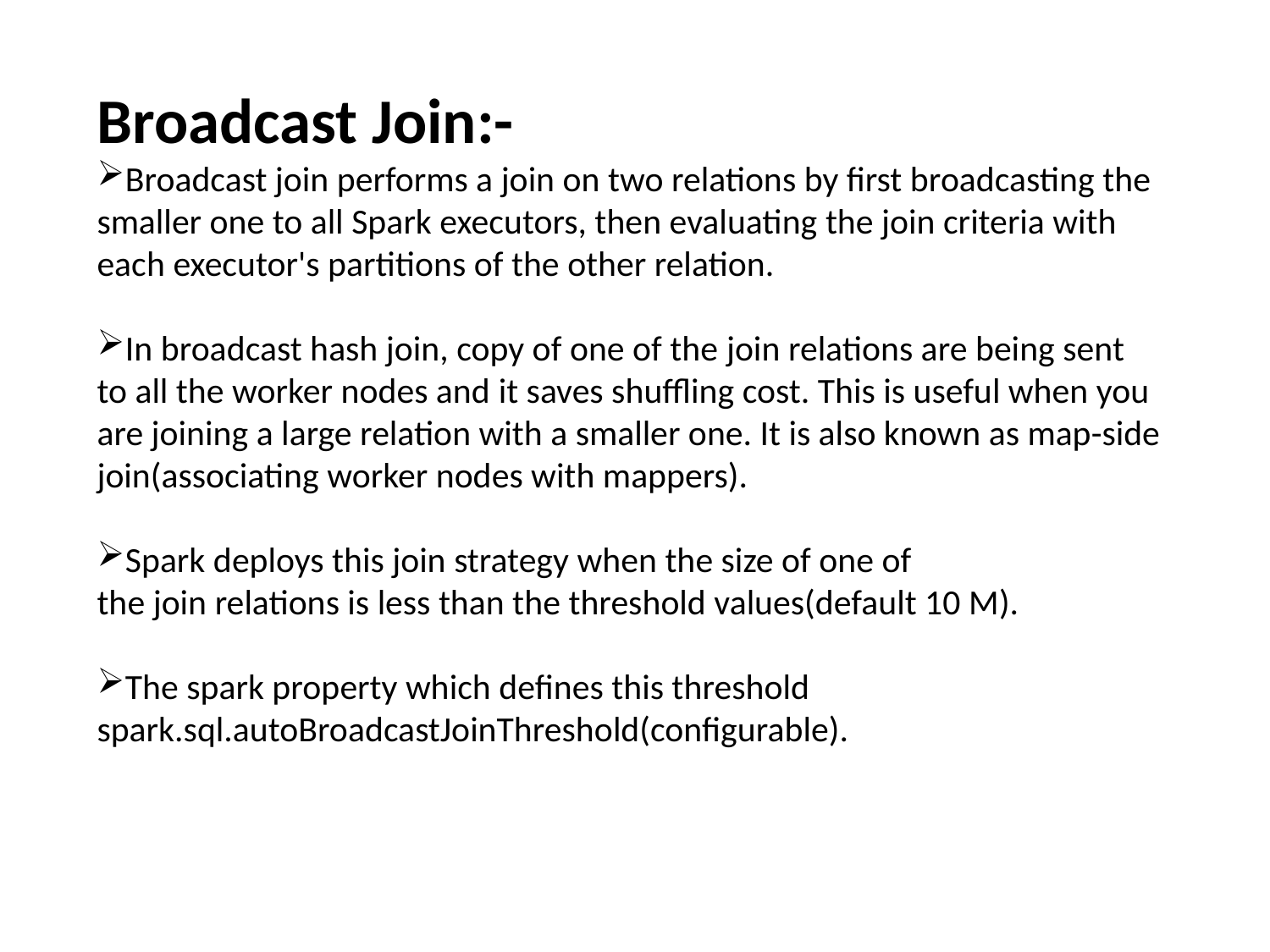

Broadcast Join:-
Broadcast join performs a join on two relations by first broadcasting the smaller one to all Spark executors, then evaluating the join criteria with each executor's partitions of the other relation.

In broadcast hash join, copy of one of the join relations are being sent to all the worker nodes and it saves shuffling cost. This is useful when you are joining a large relation with a smaller one. It is also known as map-side join(associating worker nodes with mappers).

Spark deploys this join strategy when the size of one of the join relations is less than the threshold values(default 10 M).

The spark property which defines this threshold spark.sql.autoBroadcastJoinThreshold(configurable).